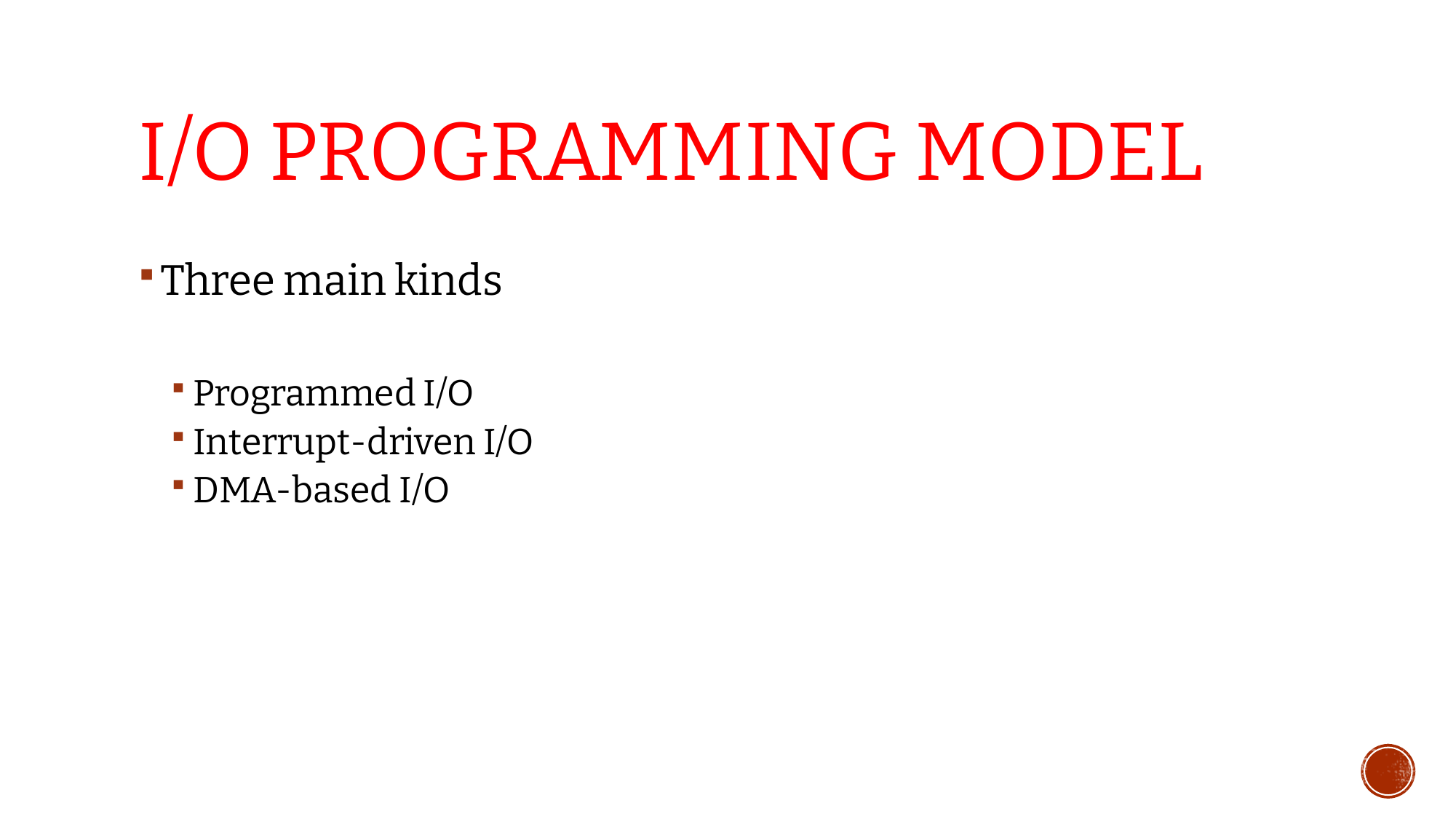

# I/O Programming Model
Three main kinds

Programmed I/O
Interrupt-driven I/O
DMA-based I/O